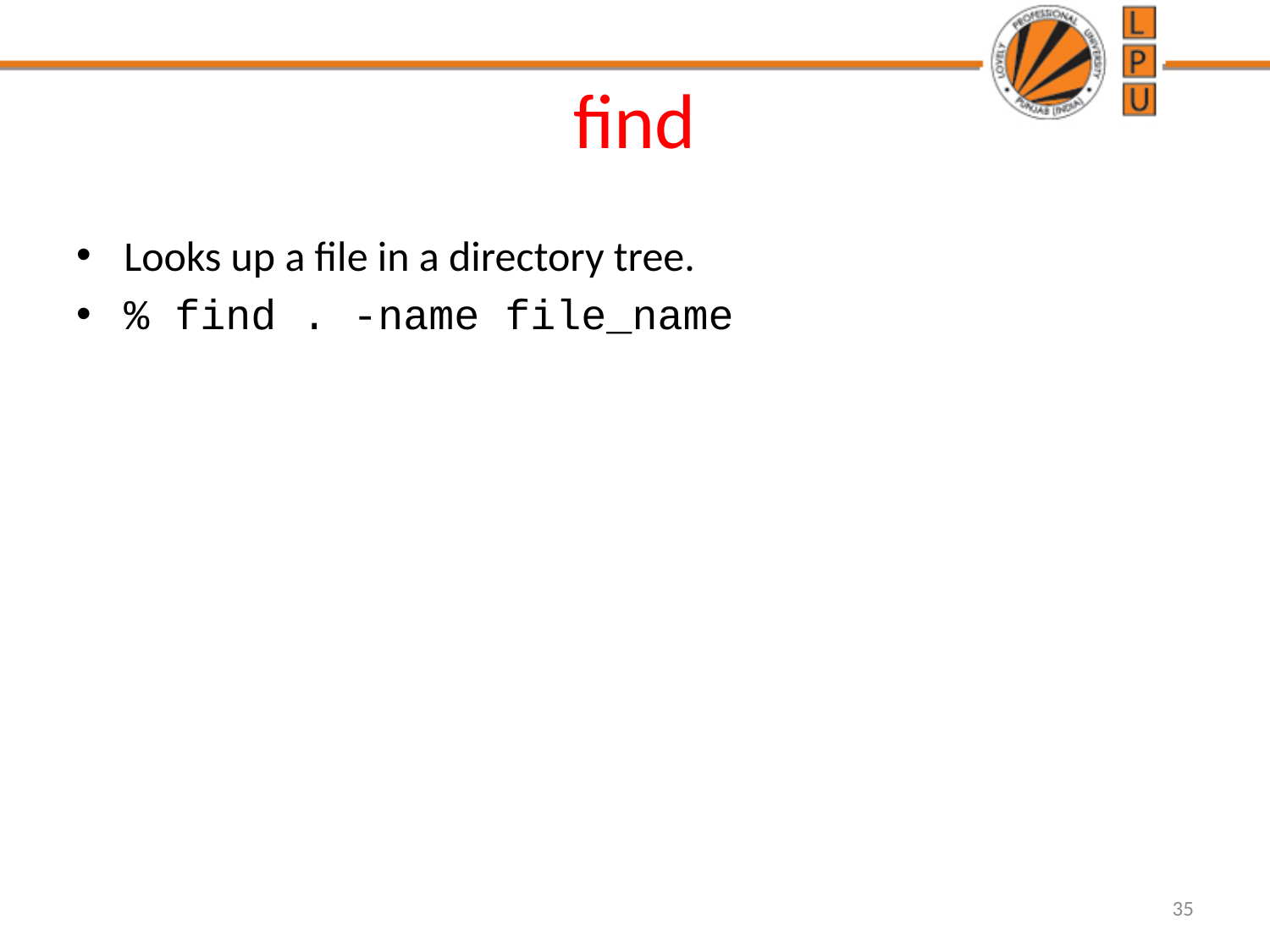

# find
Looks up a file in a directory tree.
% find . -name file_name

35